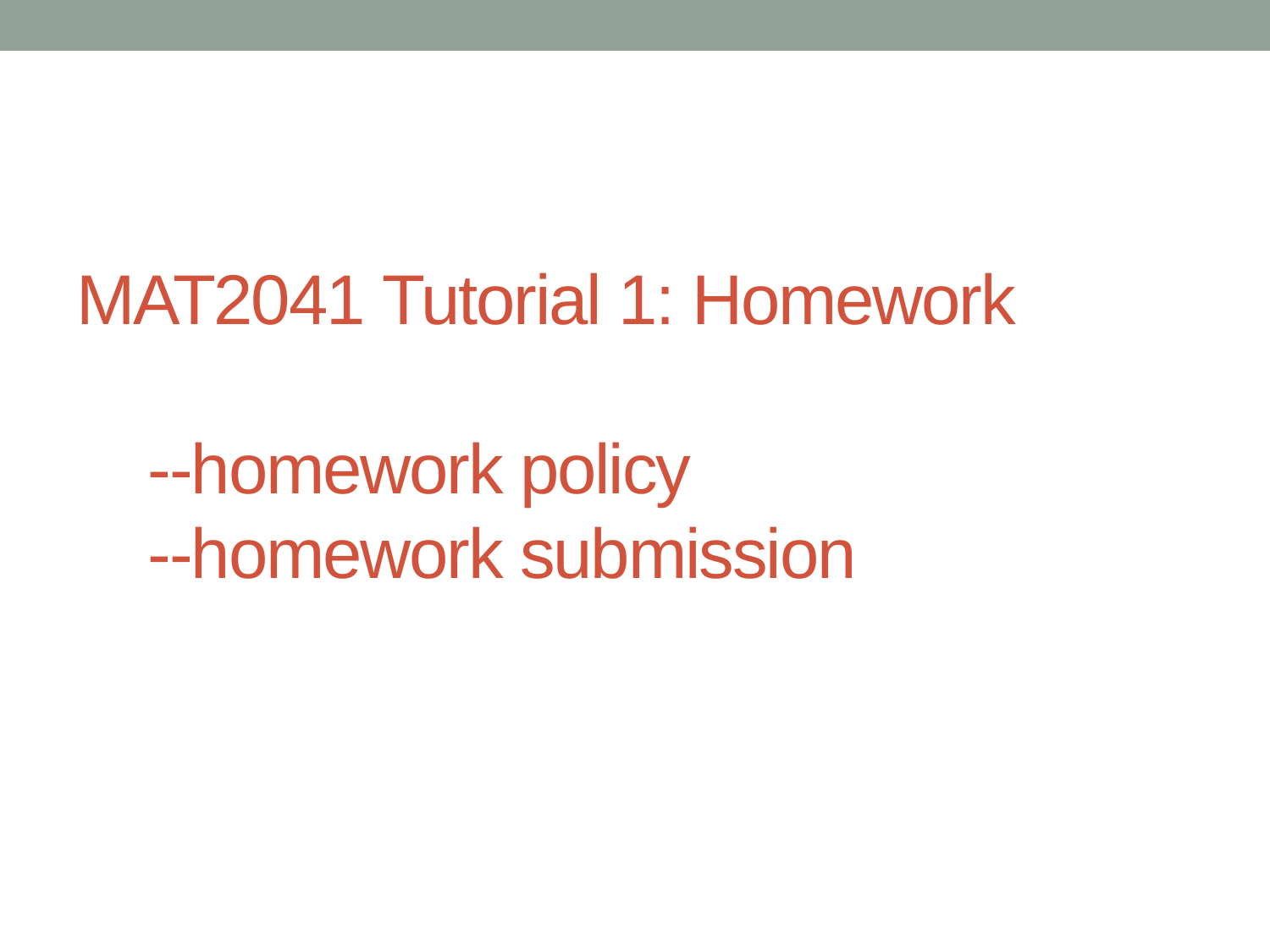

# MAT2041 Tutorial 1: Homework --homework policy --homework submission